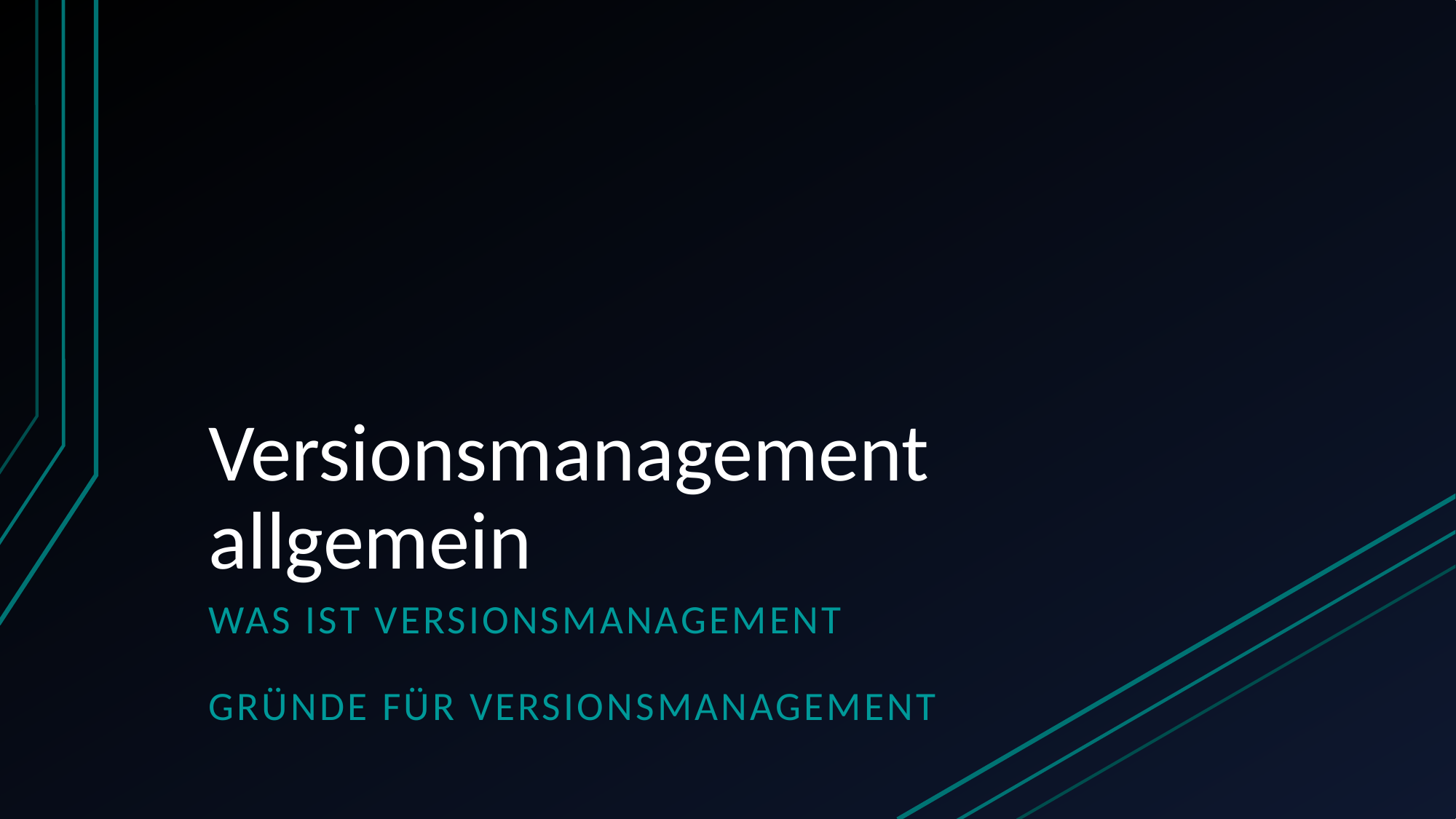

# Versionsmanagement allgemein
Was ist versionsmanagement

Gründe für versionsmanagement